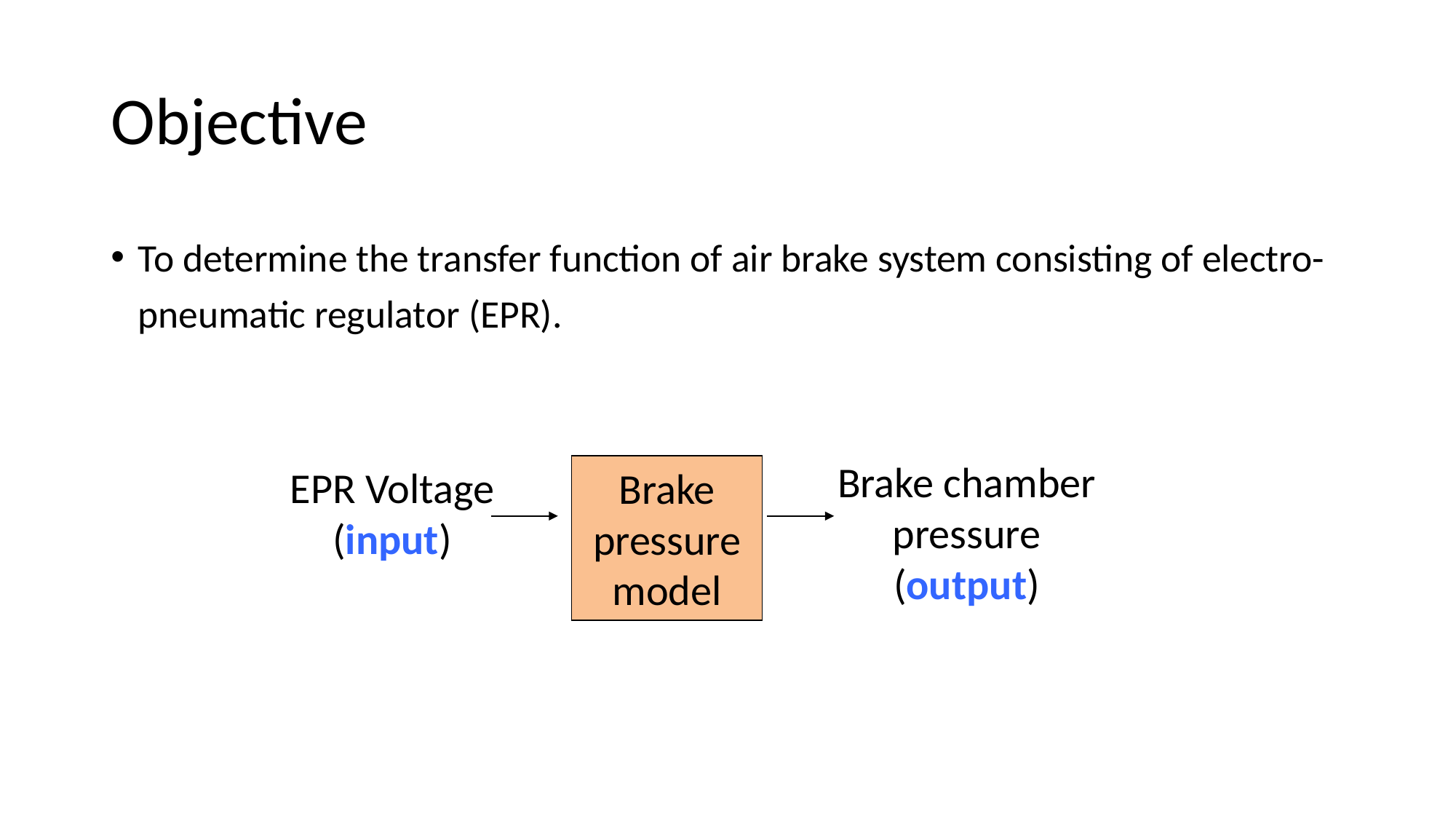

# Objective
To determine the transfer function of air brake system consisting of electro-pneumatic regulator (EPR).

Brake chamber pressure (output)
EPR Voltage (input)
Brake pressure model